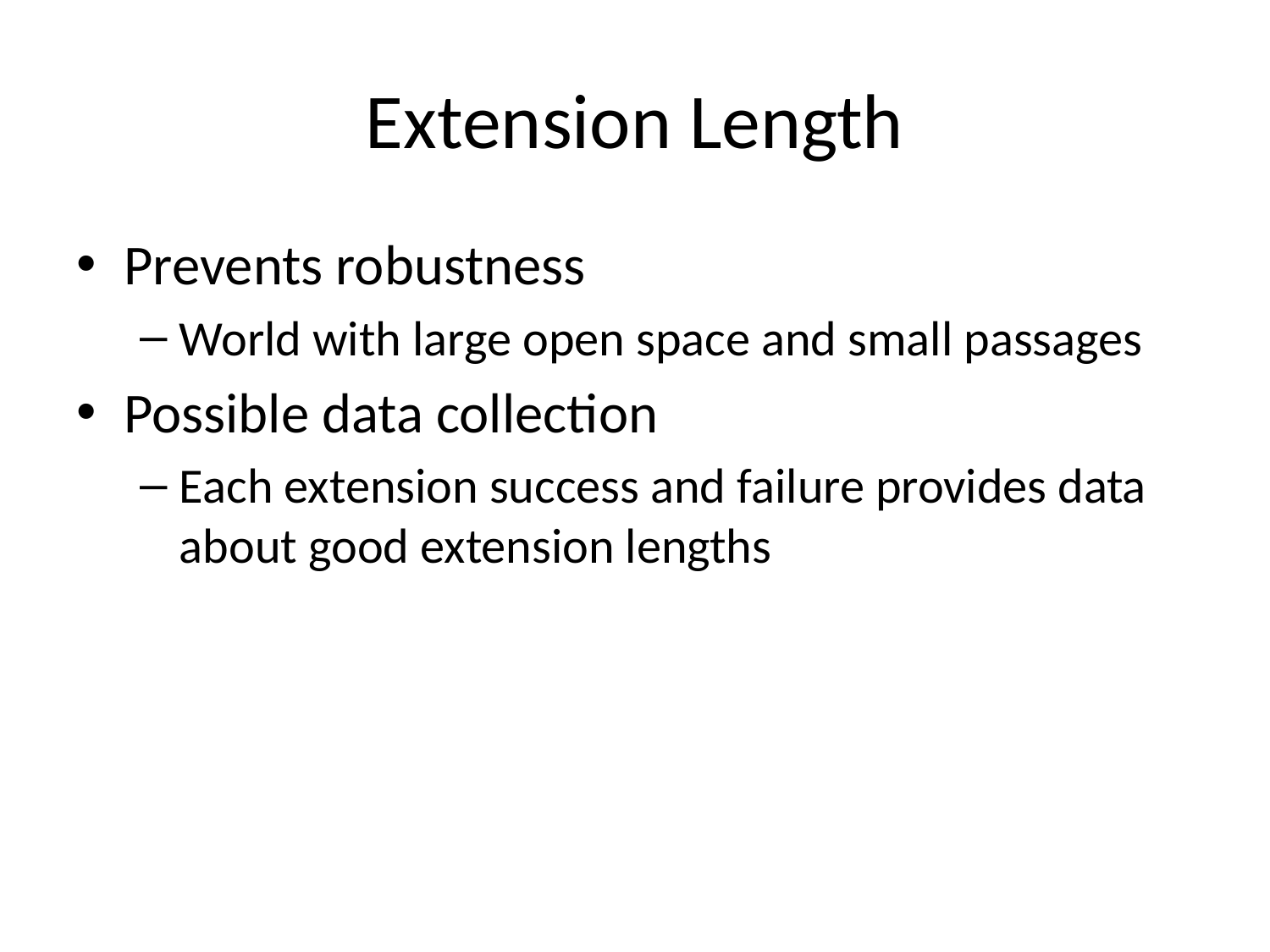

# Extension Length
Prevents robustness
World with large open space and small passages
Possible data collection
Each extension success and failure provides data about good extension lengths